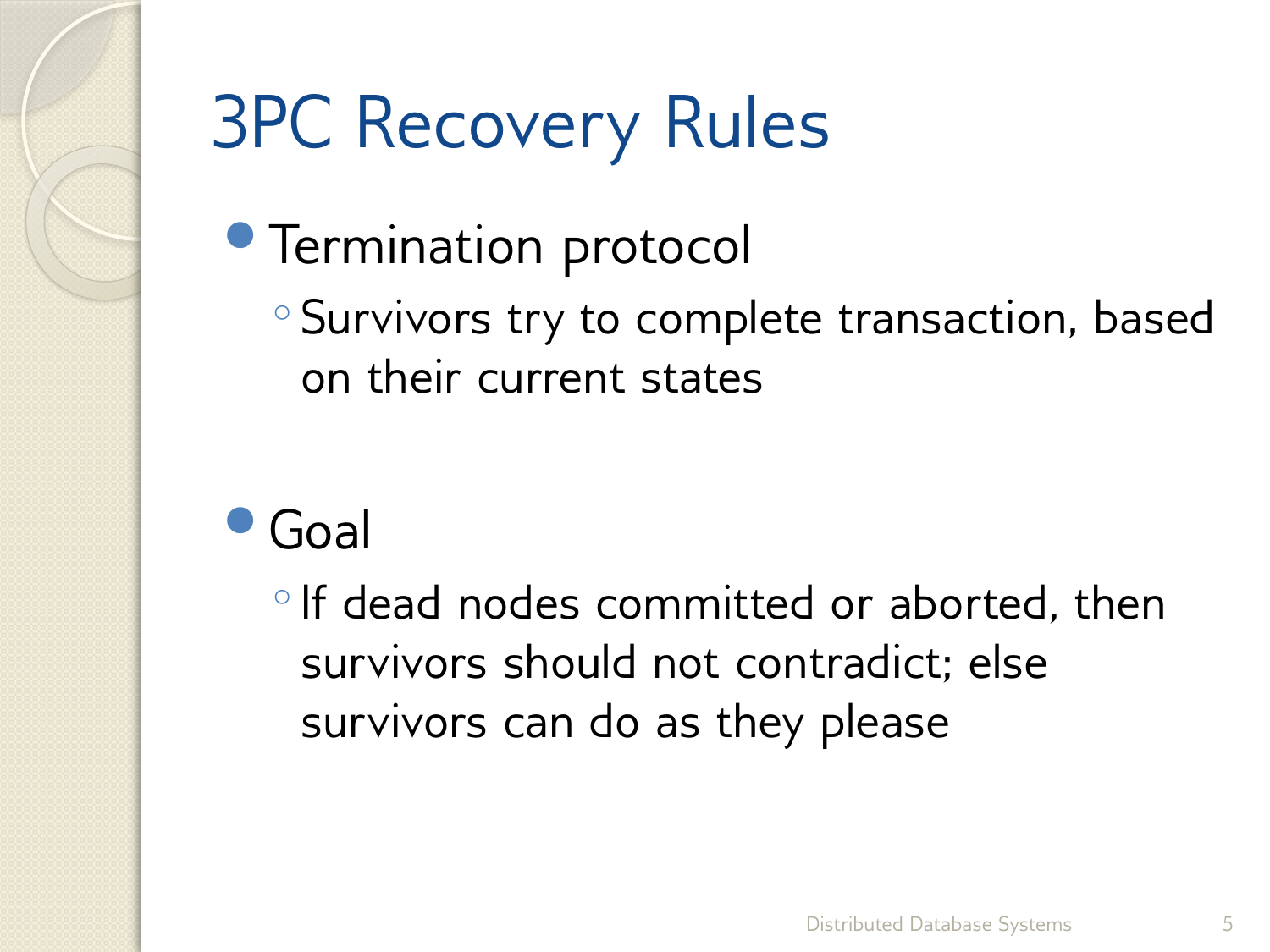

# 3PC Recovery Rules
Termination protocol
Survivors try to complete transaction, based on their current states

Goal
If dead nodes committed or aborted, then survivors should not contradict; else survivors can do as they please
Distributed Database Systems
5